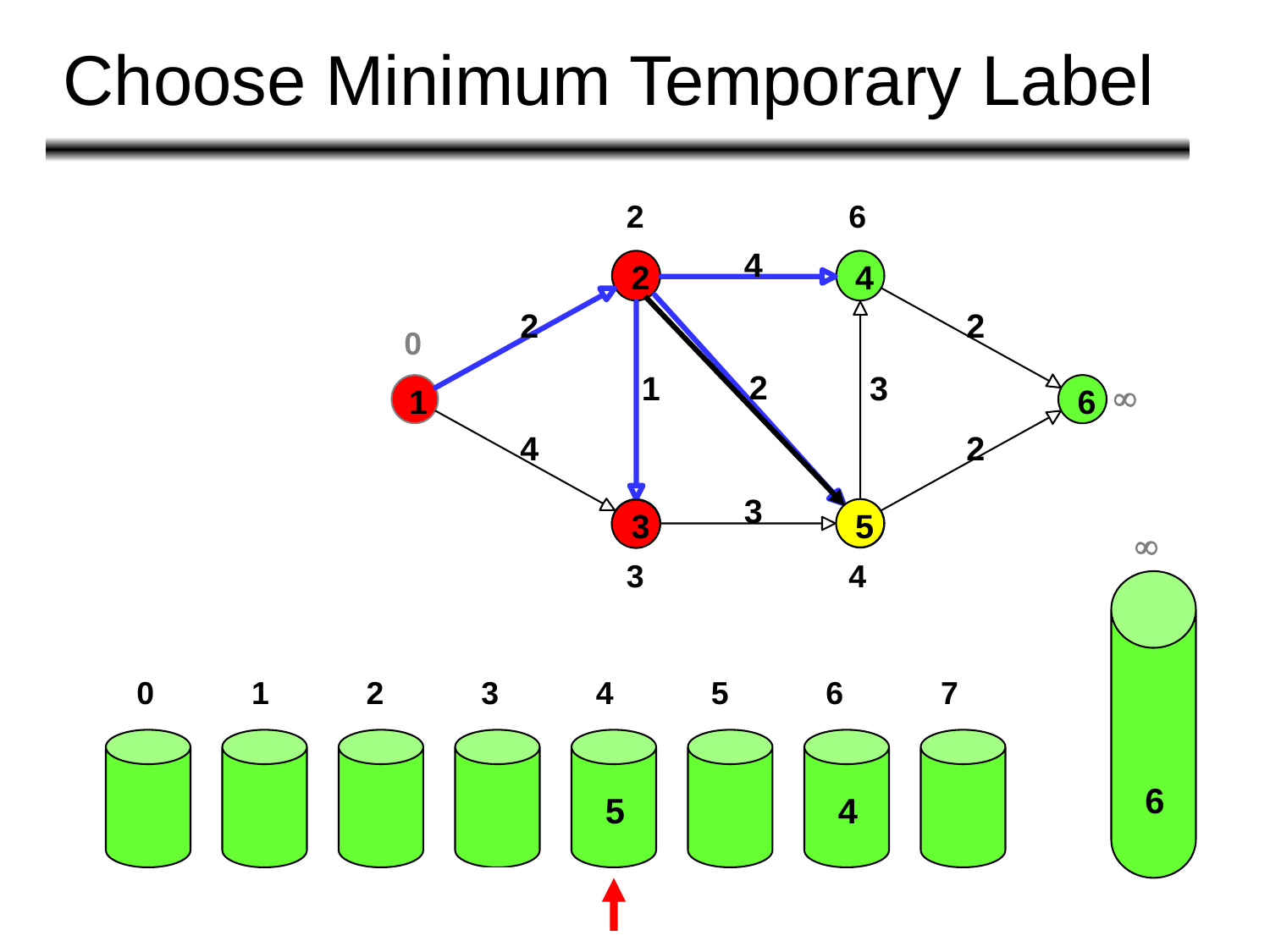

# Choose Minimum Temporary Label
2
6
4

2
4

2
2
0
2
  1
   3
∞

1
6

4
2
3

3
5

∞

3
4
0
1
2
3
4
5
6
7

6
5
4